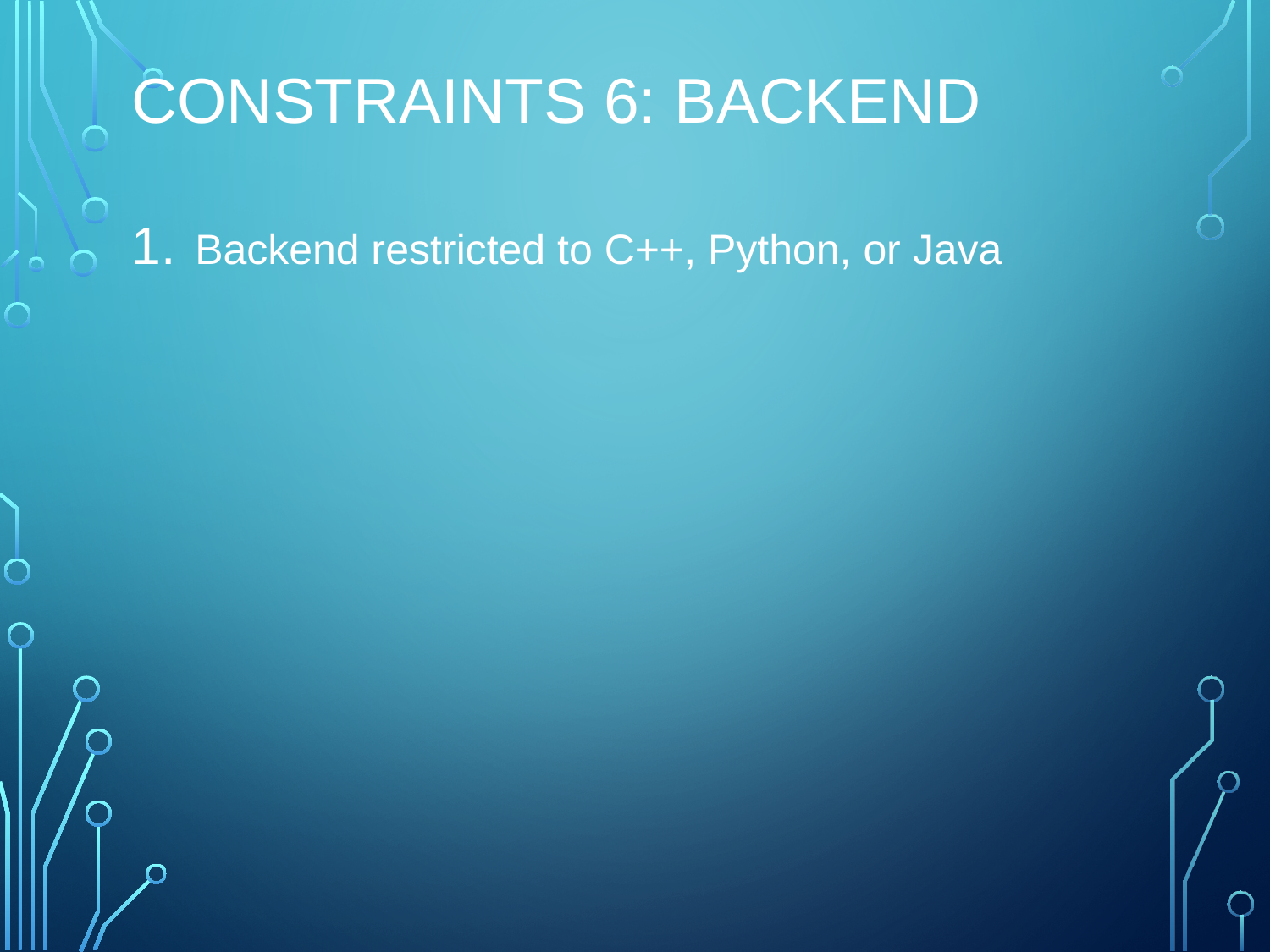

# CONSTRAINTS 6: backend
Backend restricted to C++, Python, or Java